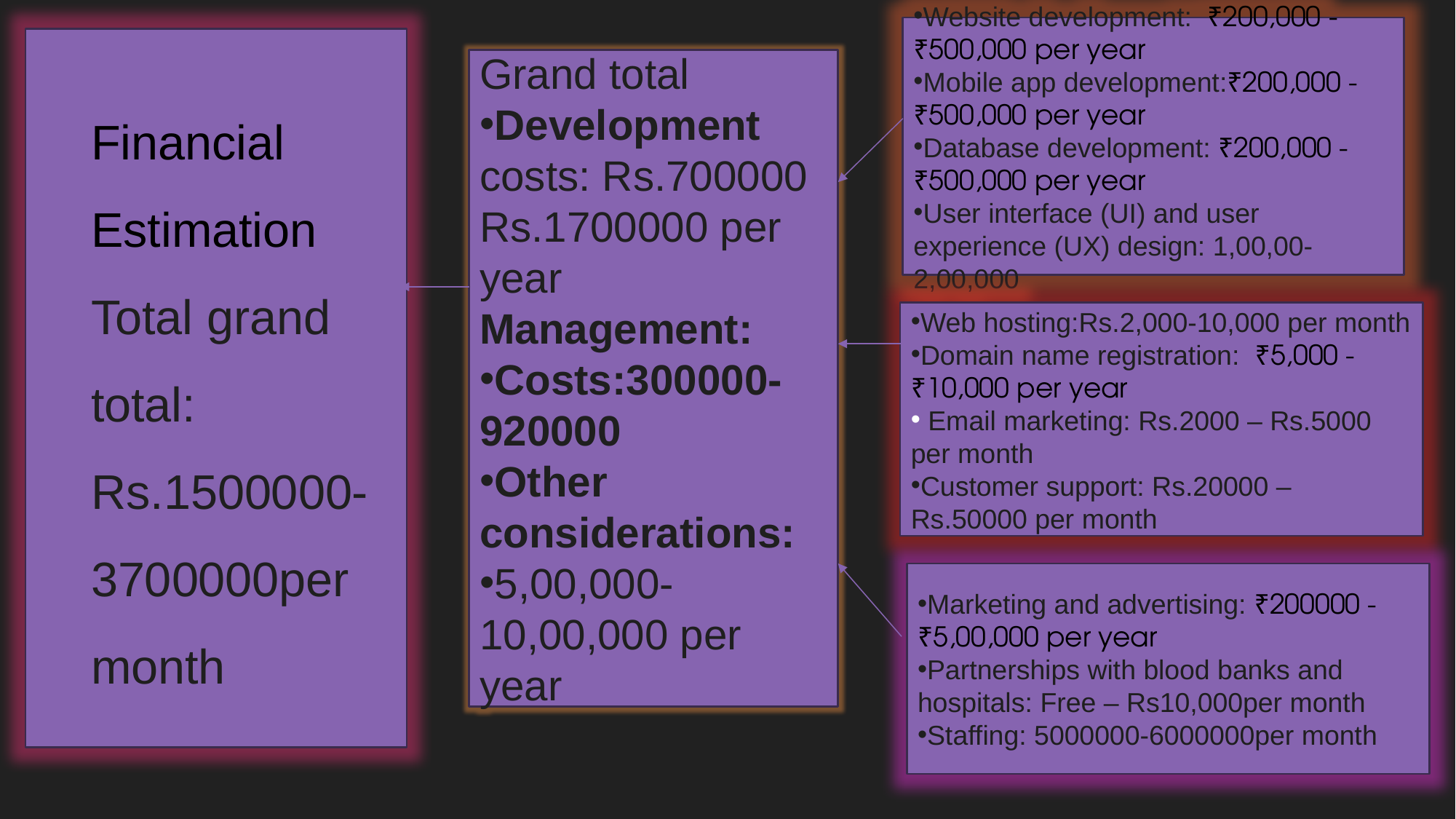

Website development:  ₹200,000 - ₹500,000 per year
Mobile app development:₹200,000 - ₹500,000 per year
Database development: ₹200,000 - ₹500,000 per year
User interface (UI) and user experience (UX) design: 1,00,00-2,00,000
Financial Estimation
Total grand total:
Rs.1500000-3700000per month
Grand total
Development costs: Rs.700000 Rs.1700000 per year
Management:
Costs:300000-920000
Other considerations:
5,00,000-10,00,000 per year
Web hosting:Rs.2,000-10,000 per month
Domain name registration:  ₹5,000 - ₹10,000 per year
 Email marketing: Rs.2000 – Rs.5000 per month
Customer support: Rs.20000 – Rs.50000 per month
Marketing and advertising: ₹200000 - ₹5,00,000 per year
Partnerships with blood banks and hospitals: Free – Rs10,000per month
Staffing: 5000000-6000000per month